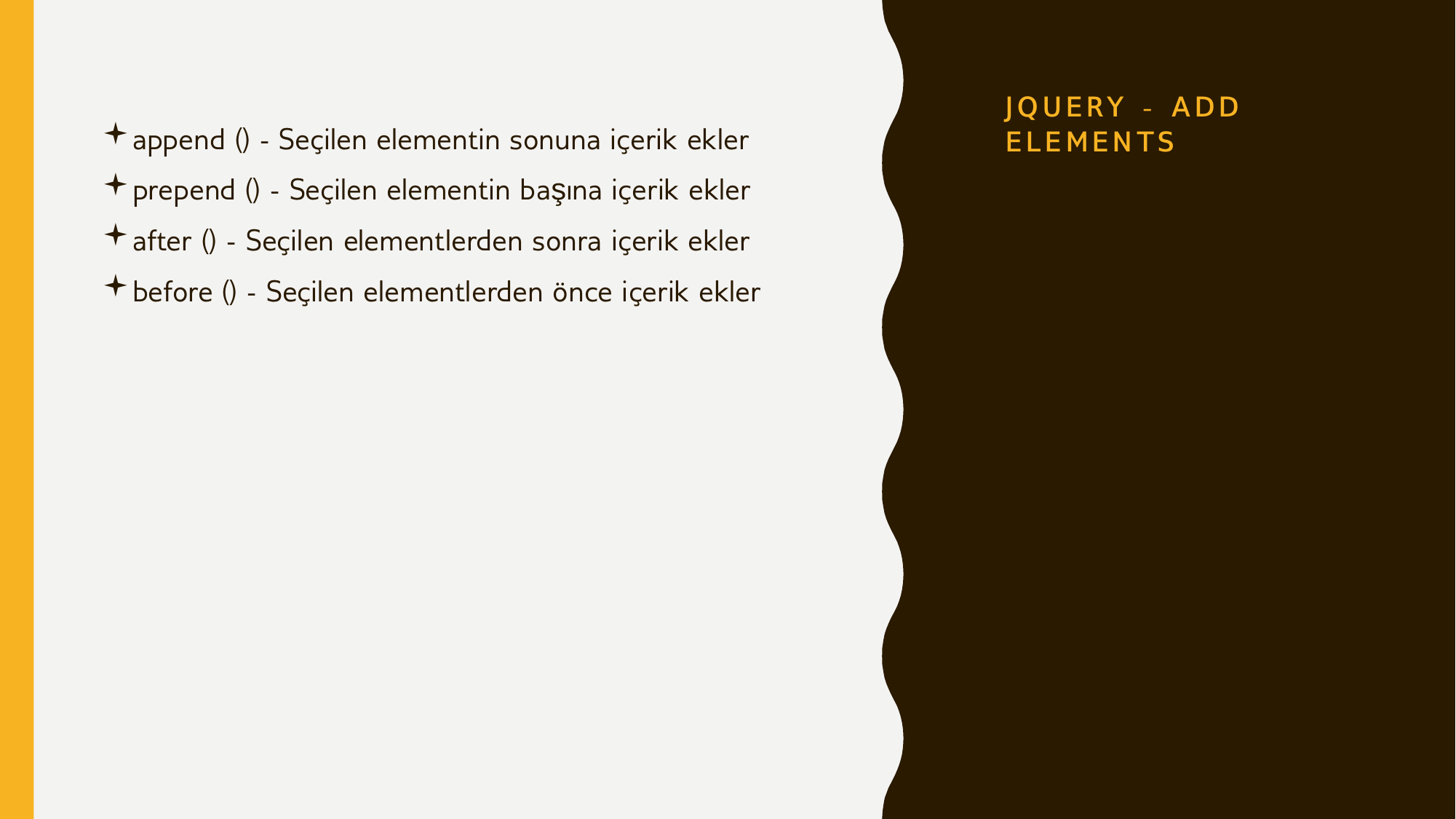

# jQuery - Add Elements
append () - Seçilen elementin sonuna içerik ekler
prepend () - Seçilen elementin başına içerik ekler
after () - Seçilen elementlerden sonra içerik ekler
before () - Seçilen elementlerden önce içerik ekler